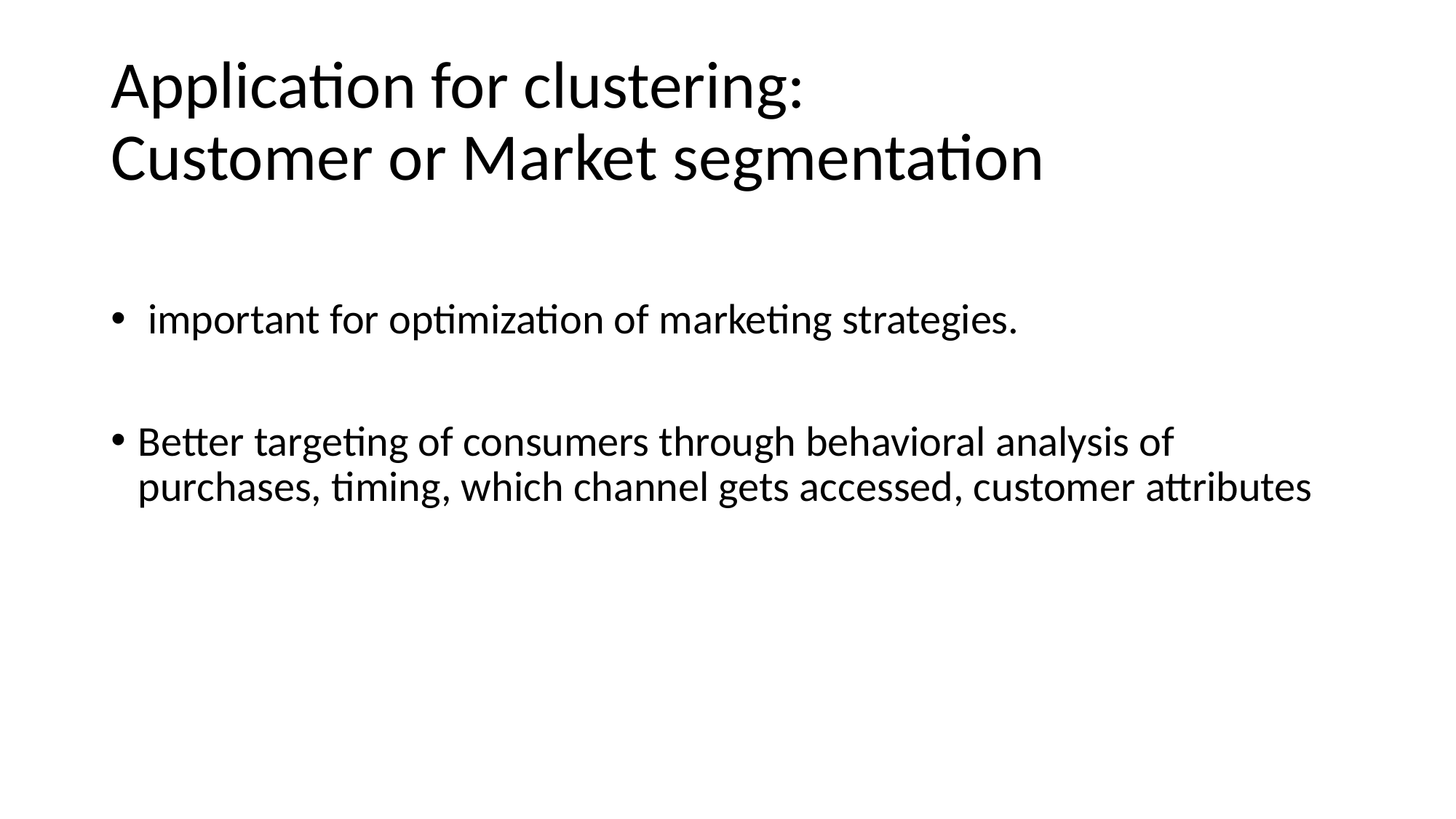

# Application for clustering: Customer or Market segmentation
 important for optimization of marketing strategies.

Better targeting of consumers through behavioral analysis of purchases, timing, which channel gets accessed, customer attributes